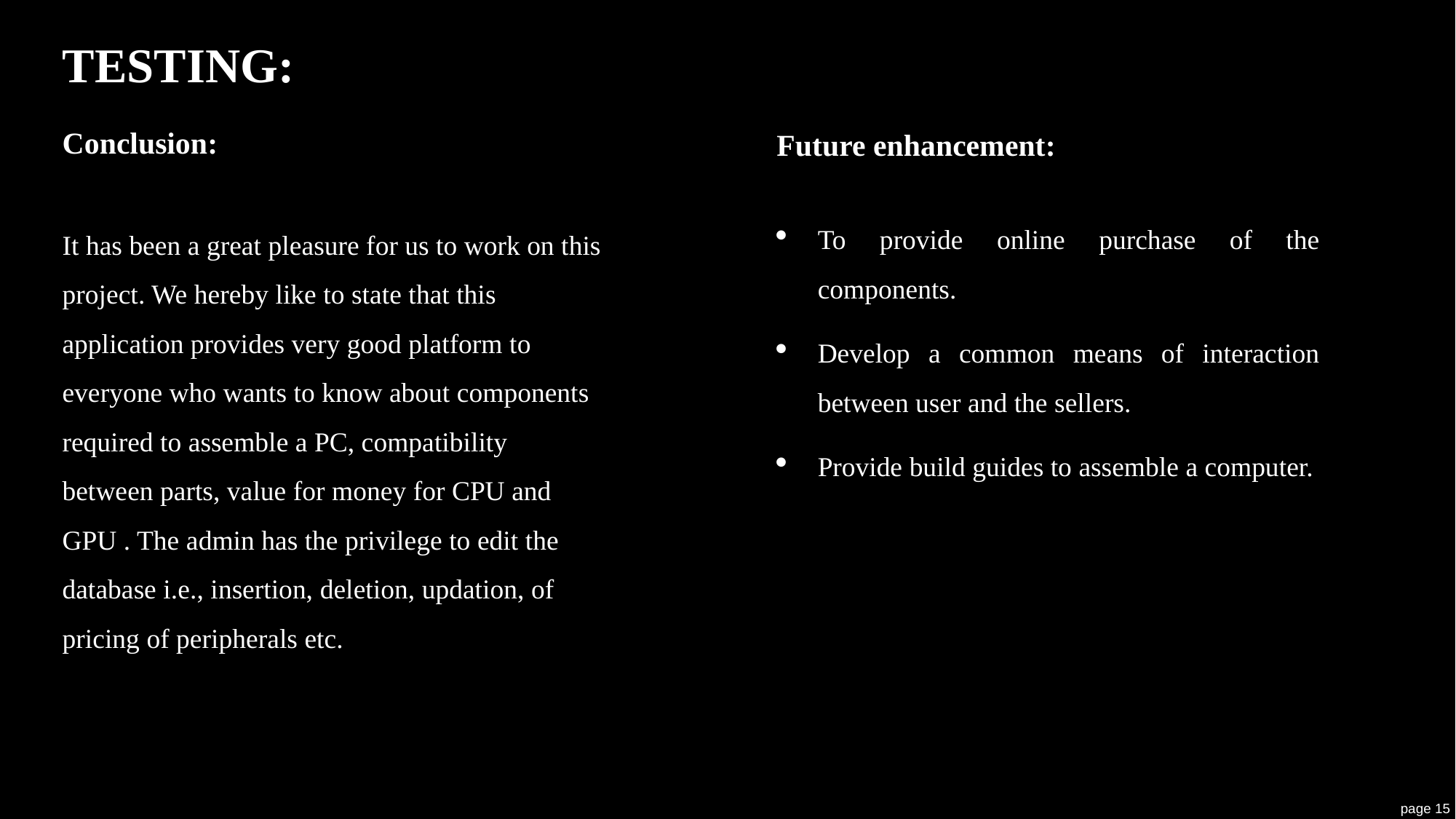

TESTING:
Conclusion:

It has been a great pleasure for us to work on this project. We hereby like to state that this application provides very good platform to everyone who wants to know about components required to assemble a PC, compatibility between parts, value for money for CPU and GPU . The admin has the privilege to edit the database i.e., insertion, deletion, updation, of pricing of peripherals etc.
Future enhancement:

To provide online purchase of the components.
Develop a common means of interaction between user and the sellers.
Provide build guides to assemble a computer.
page 15